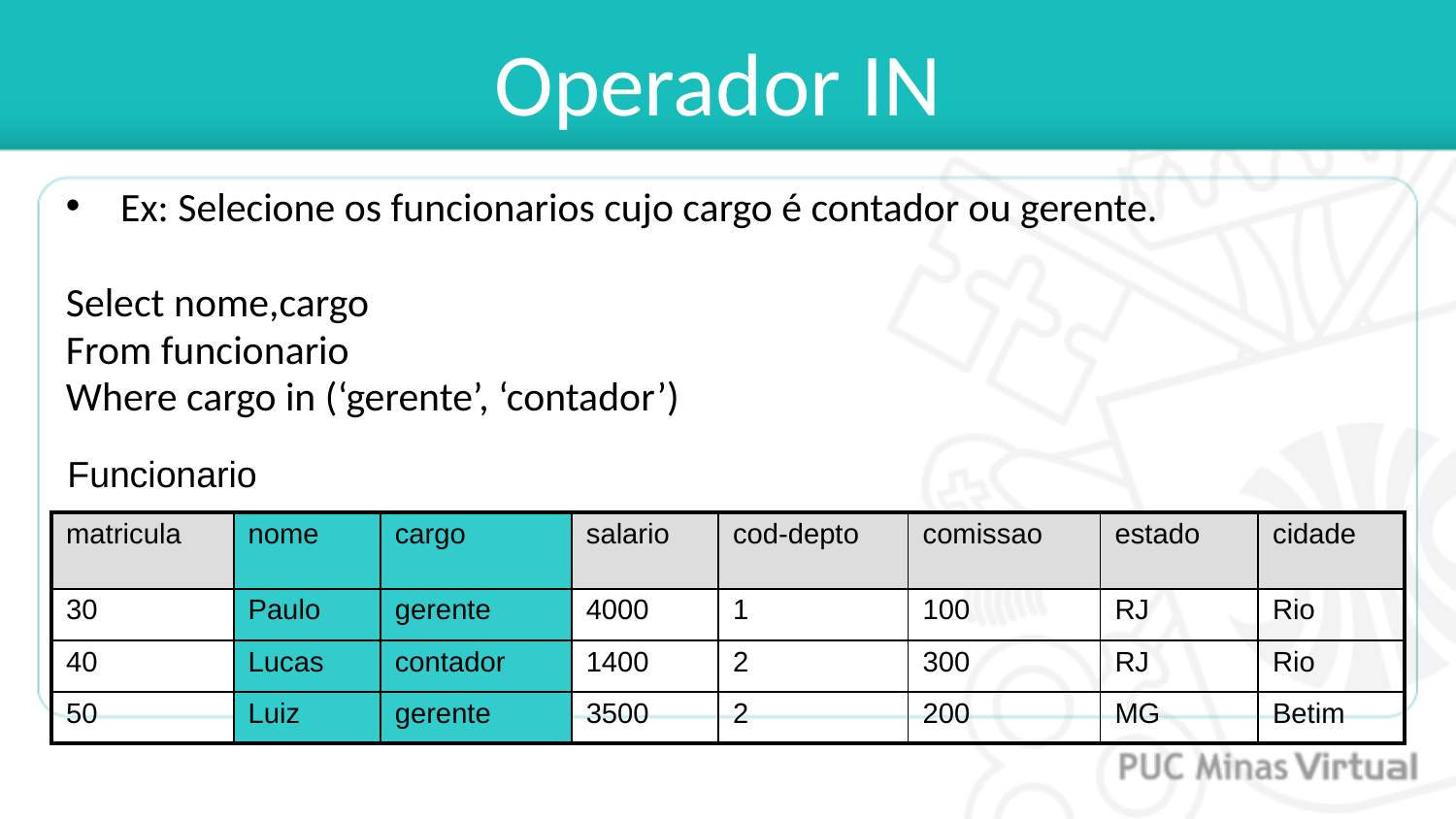

Operador IN
#
Ex: Selecione os funcionarios cujo cargo é contador ou gerente.
Select nome,cargo
From funcionario
Where cargo in (‘gerente’, ‘contador’)
Funcionario
| matricula | nome | cargo | salario | cod-depto | comissao | estado | cidade |
| --- | --- | --- | --- | --- | --- | --- | --- |
| 30 | Paulo | gerente | 4000 | 1 | 100 | RJ | Rio |
| 40 | Lucas | contador | 1400 | 2 | 300 | RJ | Rio |
| 50 | Luiz | gerente | 3500 | 2 | 200 | MG | Betim |